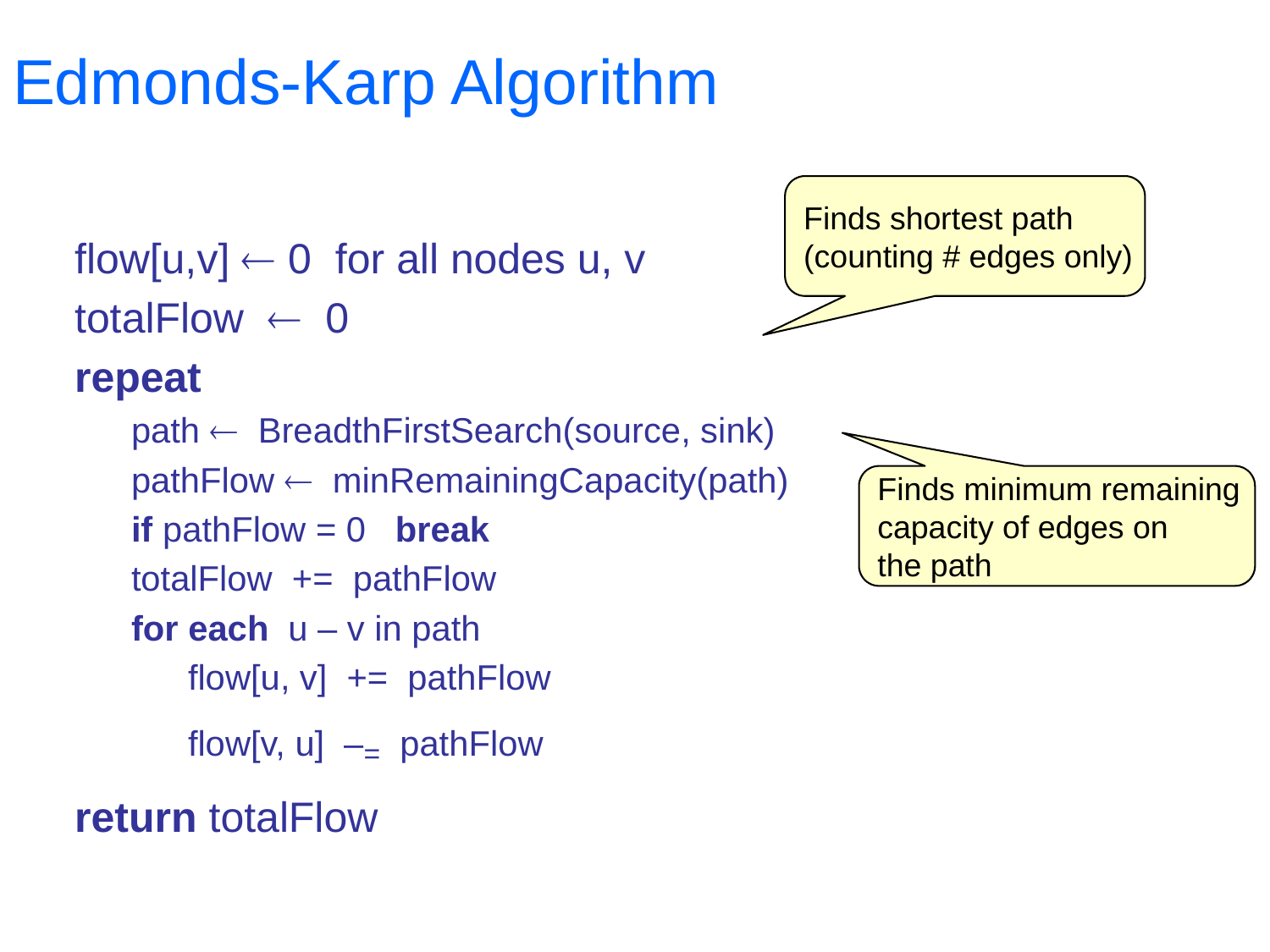

# Edmonds-Karp Algorithm

flow[u,v] ← 0  for all nodes u, v
totalFlow  ←  0
repeat
path ←  BreadthFirstSearch(source, sink)
pathFlow ←  minRemainingCapacity(path)
if pathFlow = 0   break
totalFlow  +=  pathFlow
for each  u – v in path
flow[u, v]  +=  pathFlow
flow[v, u]  –=  pathFlow
return totalFlow
Finds shortest path
(counting # edges only)
Finds minimum remaining
capacity of edges on
the path